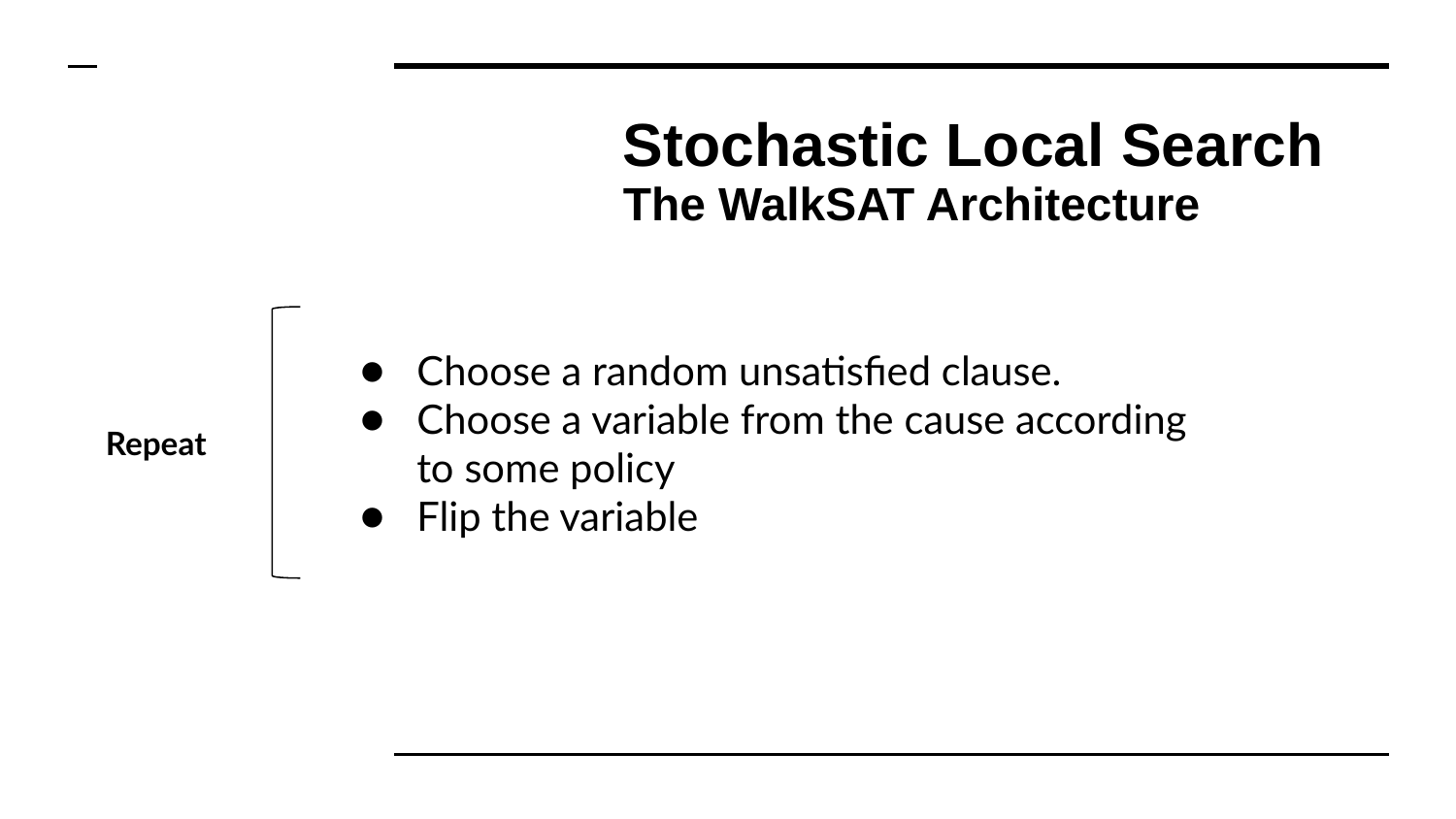

# Stochastic Local Search
The WalkSAT Architecture

Choose a random unsatisfied clause.
Choose a variable from the cause according to some policy
Flip the variable
Repeat